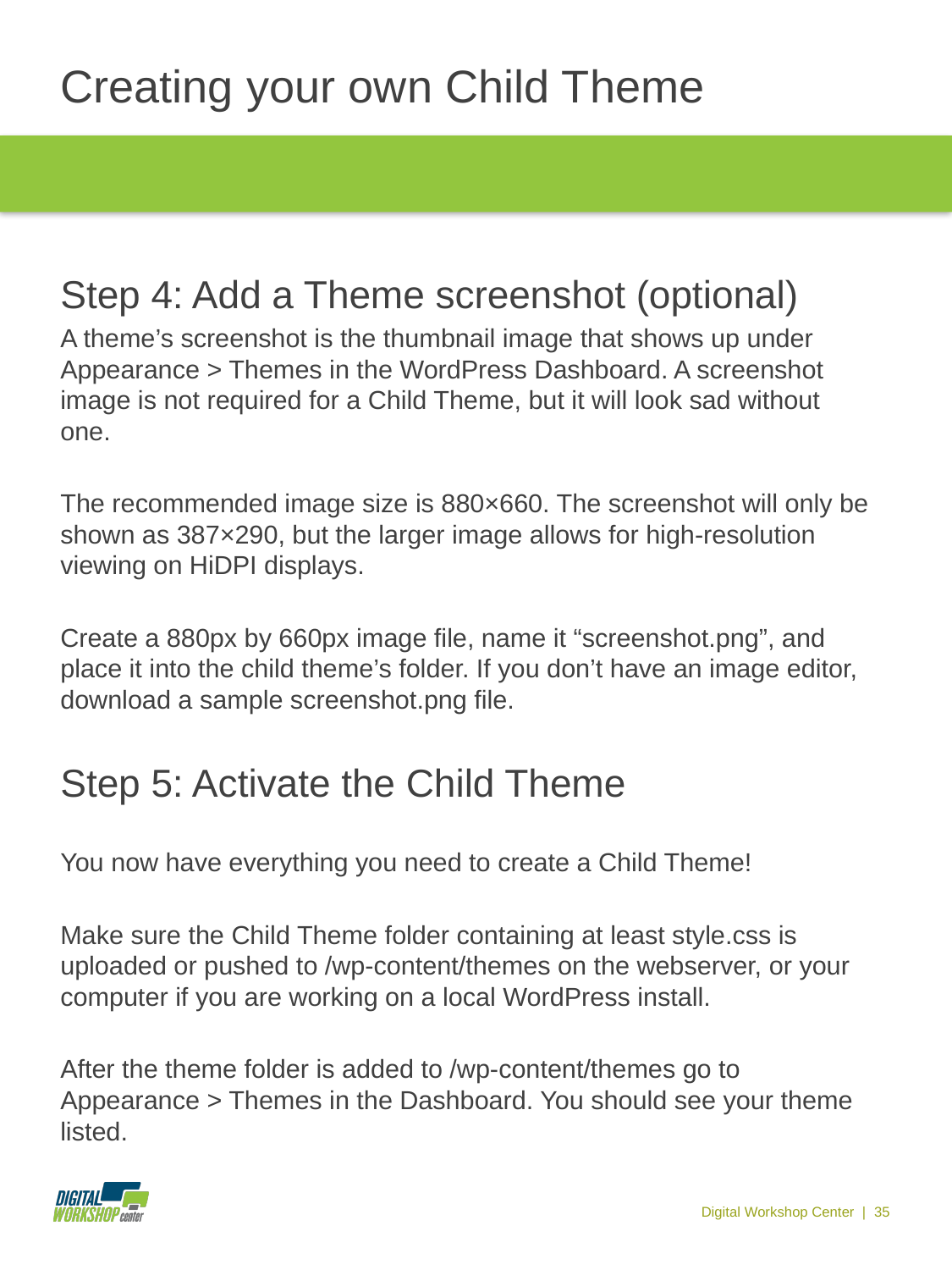

Creating your own Child Theme

Step 4: Add a Theme screenshot (optional)
A theme’s screenshot is the thumbnail image that shows up under Appearance > Themes in the WordPress Dashboard. A screenshot image is not required for a Child Theme, but it will look sad without one.

The recommended image size is 880×660. The screenshot will only be shown as 387×290, but the larger image allows for high-resolution viewing on HiDPI displays.

Create a 880px by 660px image file, name it “screenshot.png”, and place it into the child theme’s folder. If you don’t have an image editor, download a sample screenshot.png file.

Step 5: Activate the Child Theme

You now have everything you need to create a Child Theme!

Make sure the Child Theme folder containing at least style.css is uploaded or pushed to /wp-content/themes on the webserver, or your computer if you are working on a local WordPress install.

After the theme folder is added to /wp-content/themes go to Appearance > Themes in the Dashboard. You should see your theme listed.